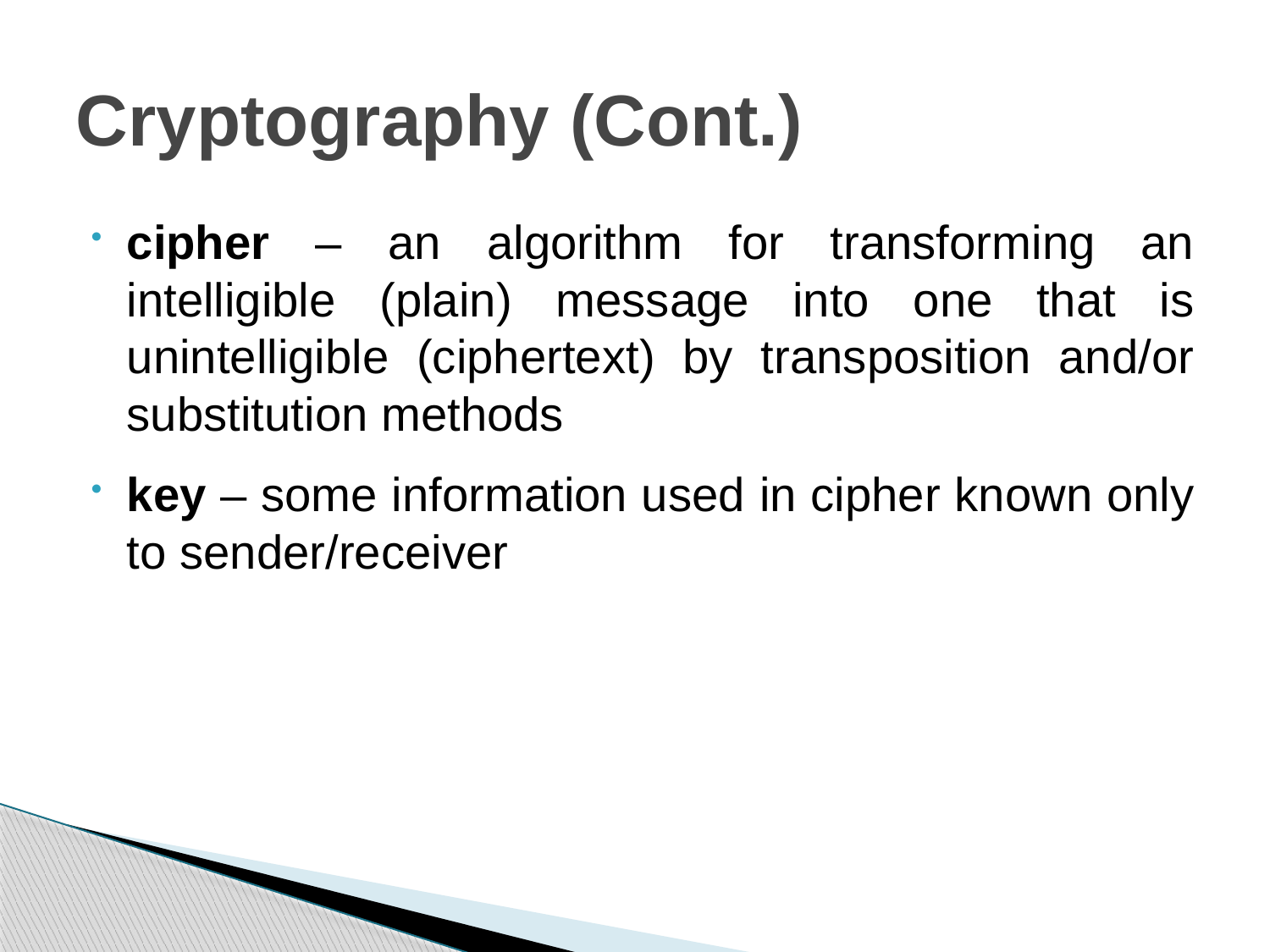

# Cryptography (Cont.)
cipher – an algorithm for transforming an intelligible (plain) message into one that is unintelligible (ciphertext) by transposition and/or substitution methods
key – some information used in cipher known only to sender/receiver